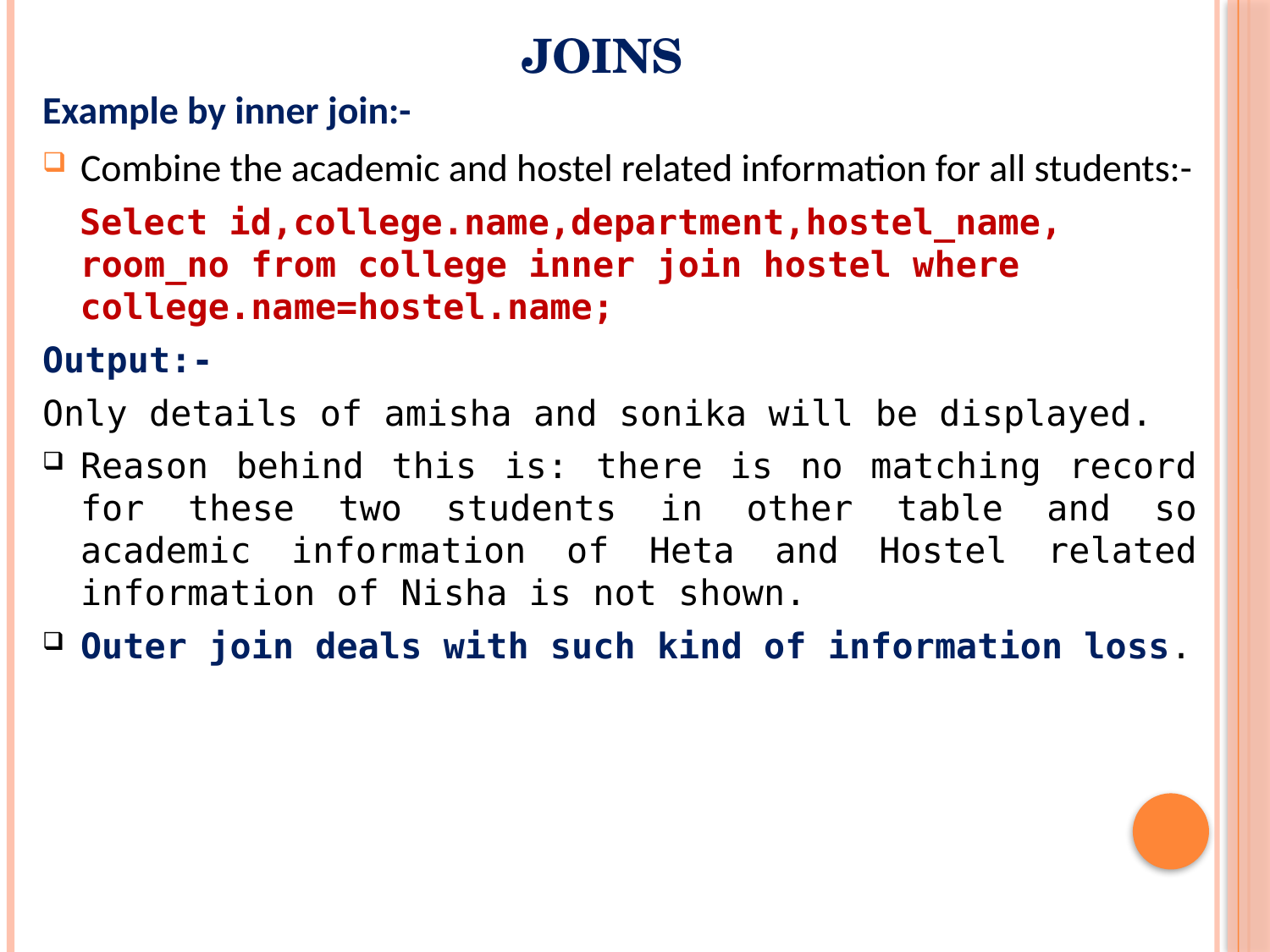

# joins
Example by inner join:-
Combine the academic and hostel related information for all students:-
Select id,college.name,department,hostel_name, room_no from college inner join hostel where college.name=hostel.name;
Output:-
Only details of amisha and sonika will be displayed.
Reason behind this is: there is no matching record for these two students in other table and so academic information of Heta and Hostel related information of Nisha is not shown.
Outer join deals with such kind of information loss.